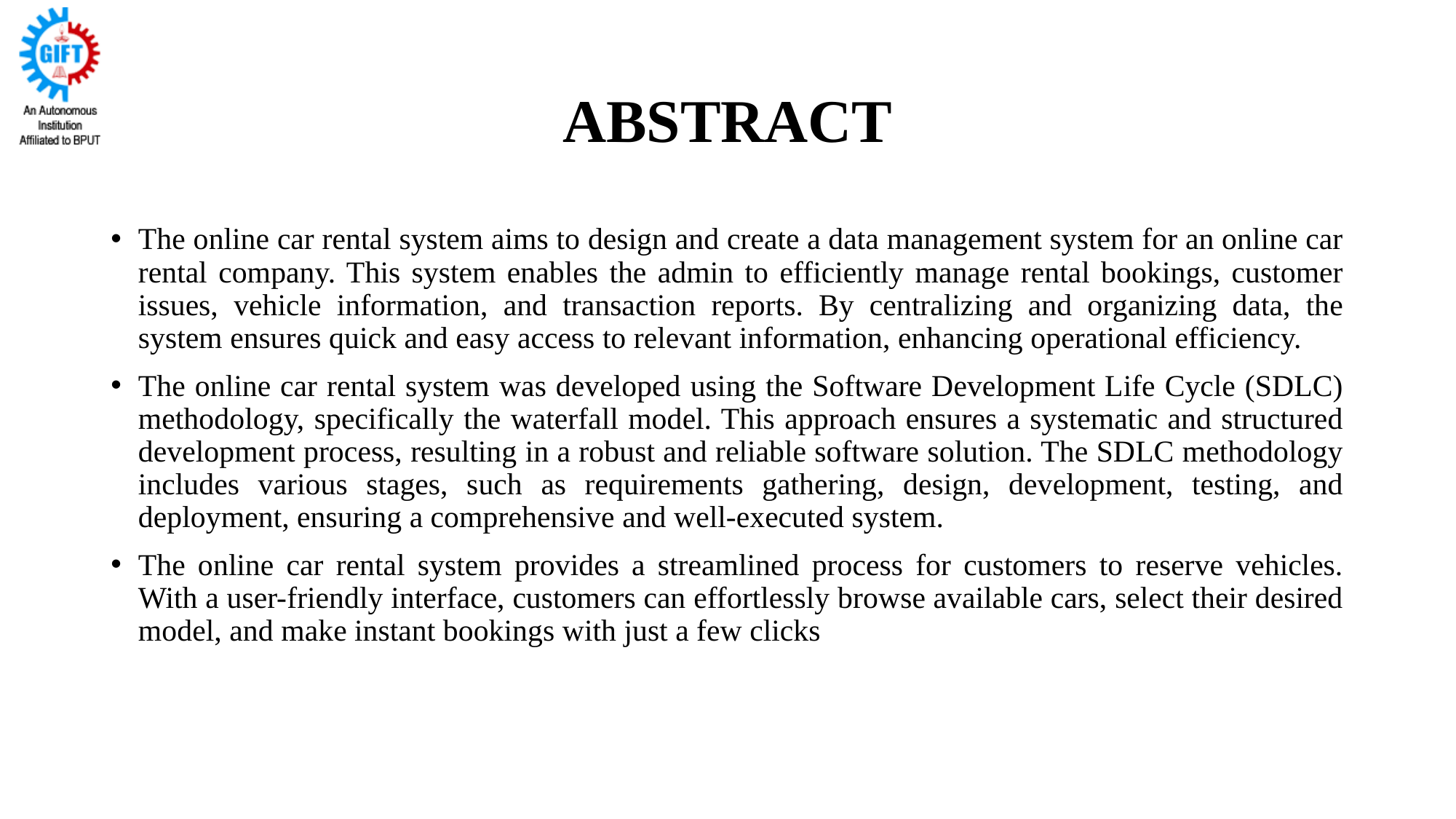

# ABSTRACT
The online car rental system aims to design and create a data management system for an online car rental company. This system enables the admin to efficiently manage rental bookings, customer issues, vehicle information, and transaction reports. By centralizing and organizing data, the system ensures quick and easy access to relevant information, enhancing operational efficiency.
The online car rental system was developed using the Software Development Life Cycle (SDLC) methodology, specifically the waterfall model. This approach ensures a systematic and structured development process, resulting in a robust and reliable software solution. The SDLC methodology includes various stages, such as requirements gathering, design, development, testing, and deployment, ensuring a comprehensive and well-executed system.
The online car rental system provides a streamlined process for customers to reserve vehicles. With a user-friendly interface, customers can effortlessly browse available cars, select their desired model, and make instant bookings with just a few clicks